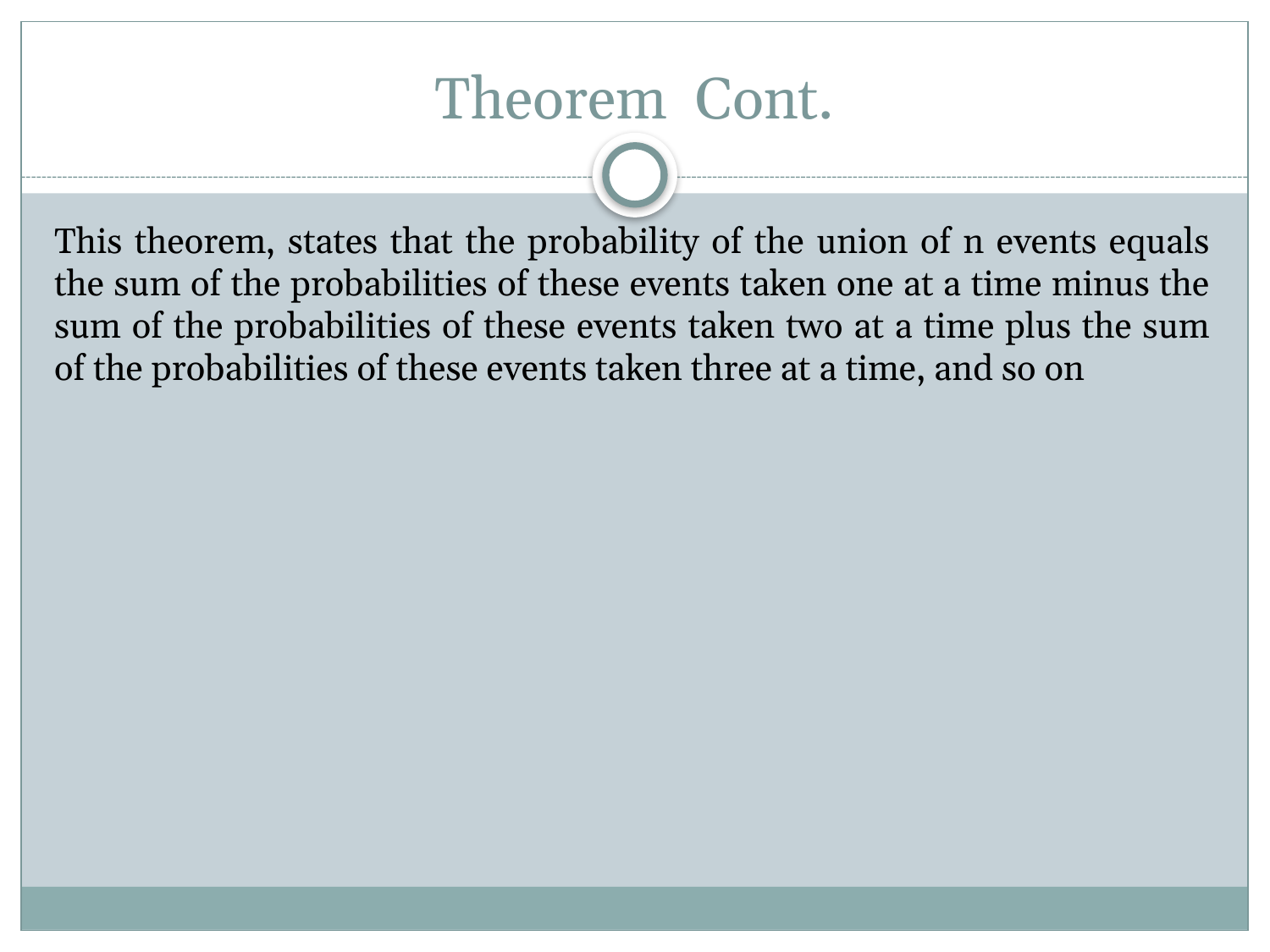

# Theorem  Cont.
This theorem, states that the probability of the union of n events equals the sum of the probabilities of these events taken one at a time minus the sum of the probabilities of these events taken two at a time plus the sum of the probabilities of these events taken three at a time, and so on